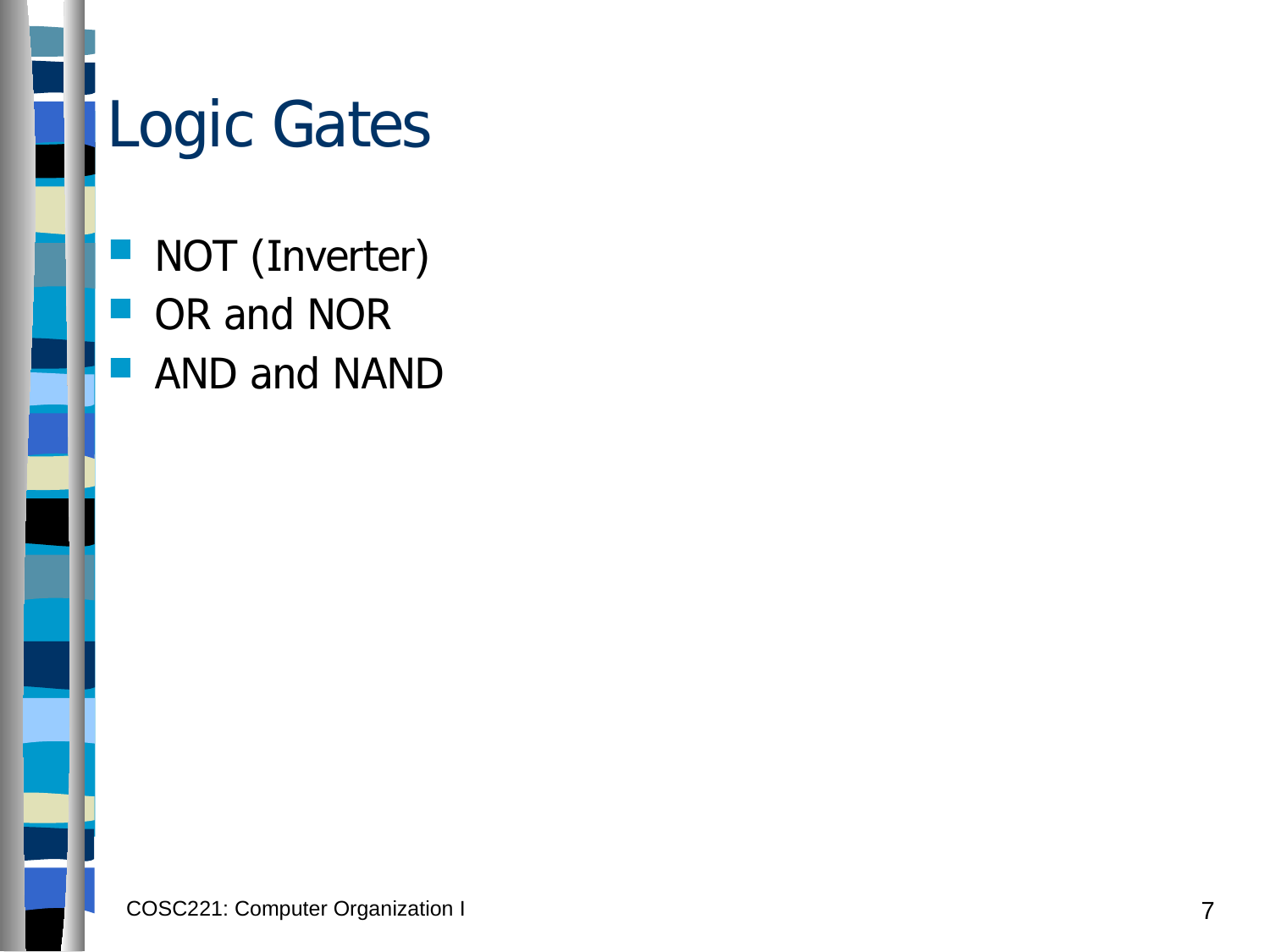

# Logic Gates
NOT (Inverter)
OR and NOR
AND and NAND
COSC221: Computer Organization I
7